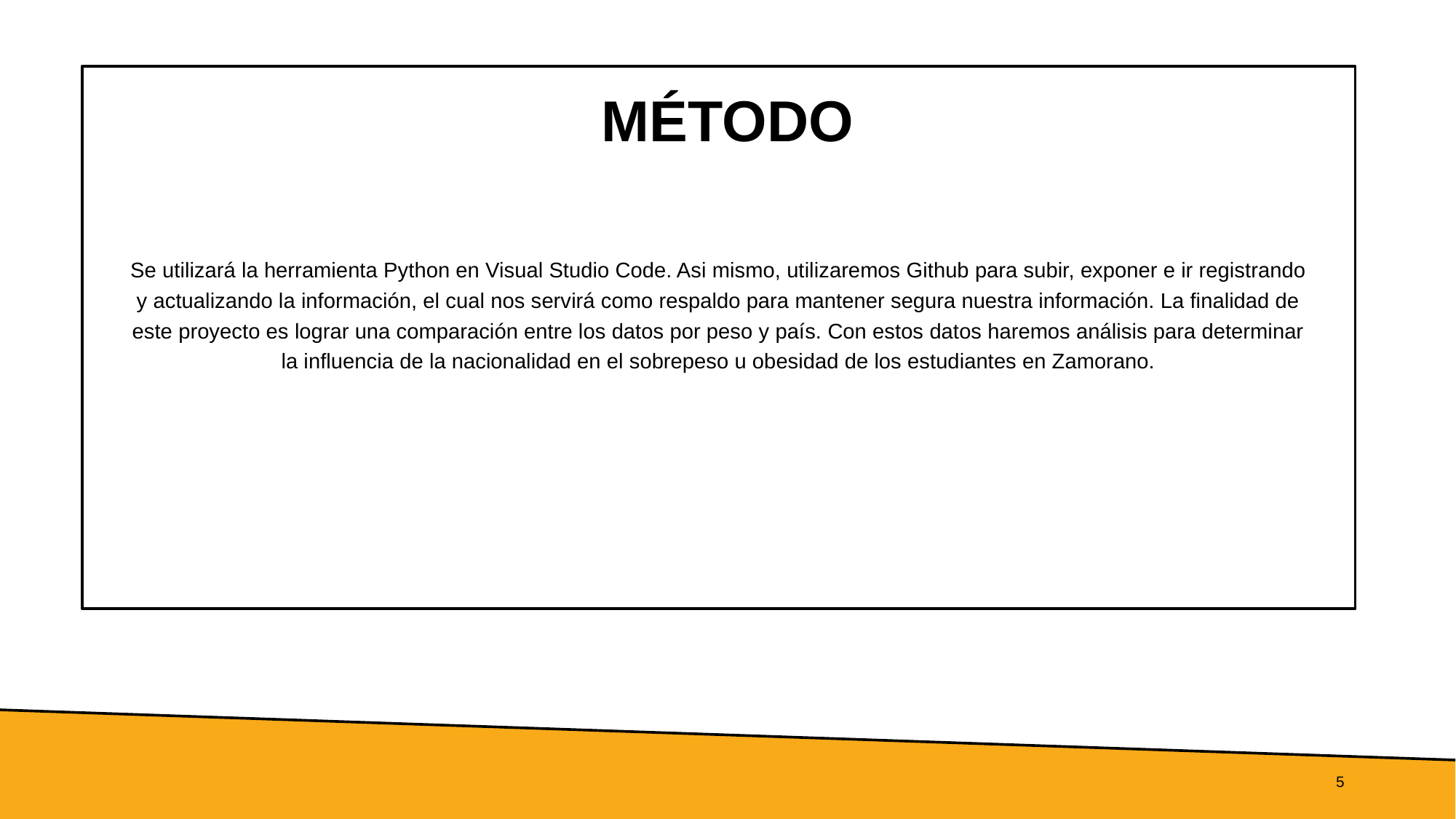

# Método
Se utilizará la herramienta Python en Visual Studio Code. Asi mismo, utilizaremos Github para subir, exponer e ir registrando y actualizando la información, el cual nos servirá como respaldo para mantener segura nuestra información. La finalidad de este proyecto es lograr una comparación entre los datos por peso y país. Con estos datos haremos análisis para determinar la influencia de la nacionalidad en el sobrepeso u obesidad de los estudiantes en Zamorano.
5